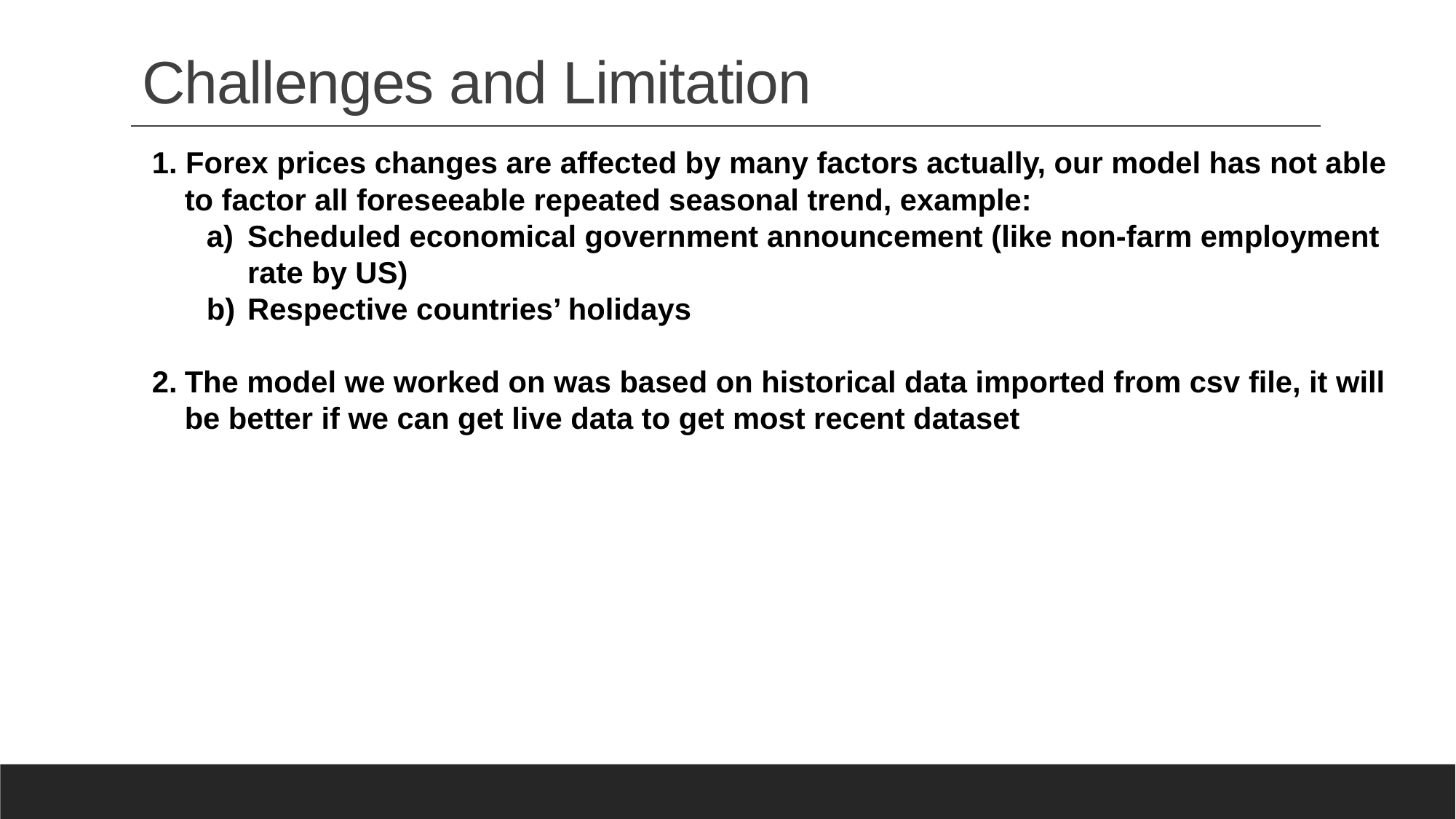

Challenges and Limitation
1. Forex prices changes are affected by many factors actually, our model has not able to factor all foreseeable repeated seasonal trend, example:
Scheduled economical government announcement (like non-farm employment rate by US)
Respective countries’ holidays

The model we worked on was based on historical data imported from csv file, it will be better if we can get live data to get most recent dataset